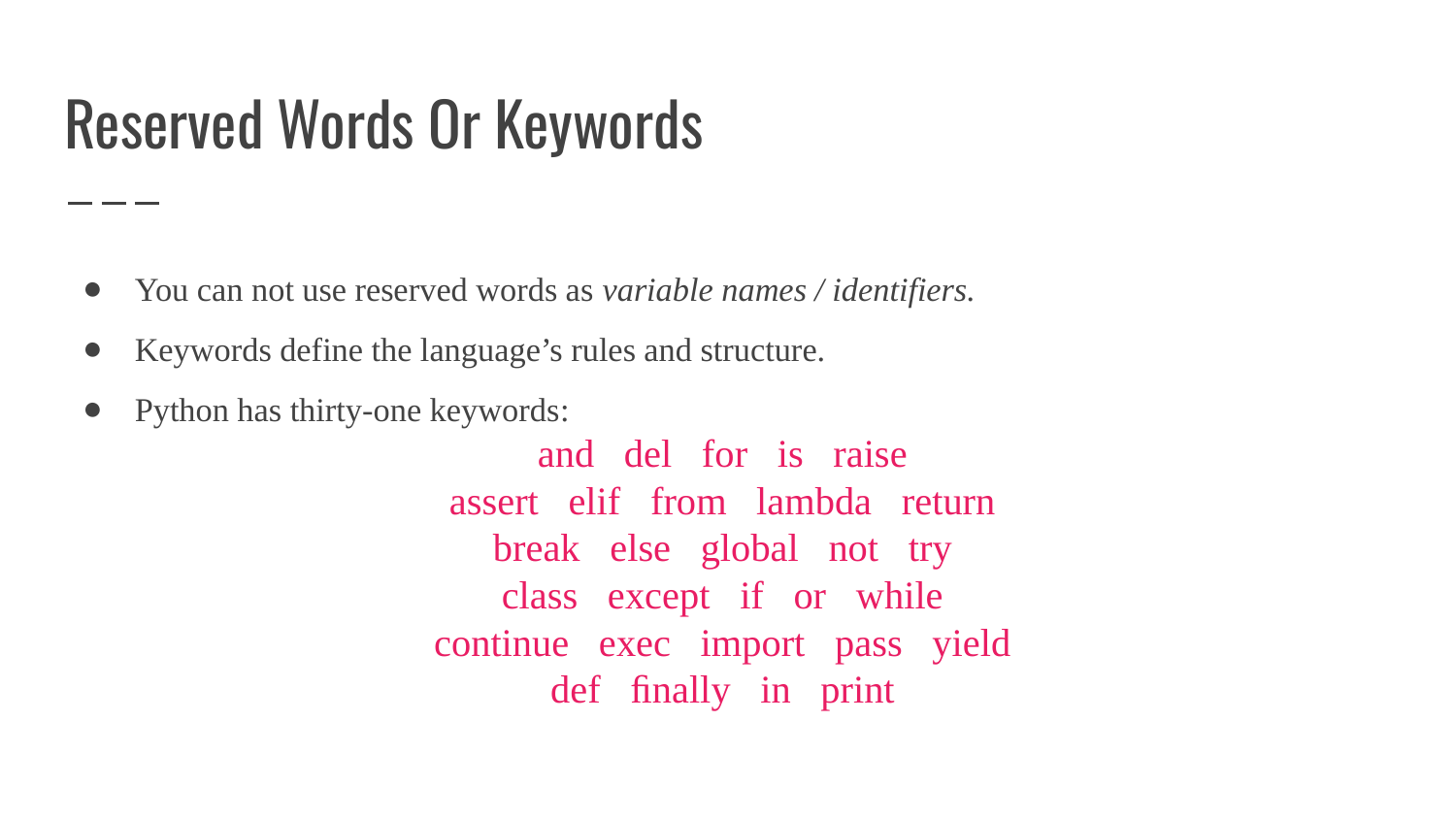

# Reserved Words Or Keywords
You can not use reserved words as variable names / identifiers.
Keywords define the language’s rules and structure.
Python has thirty-one keywords:
and   del   for   is   raise
assert   elif   from   lambda   return
break   else   global   not   try
class   except   if   or   while
continue   exec   import   pass   yield
def   ﬁnally   in   print